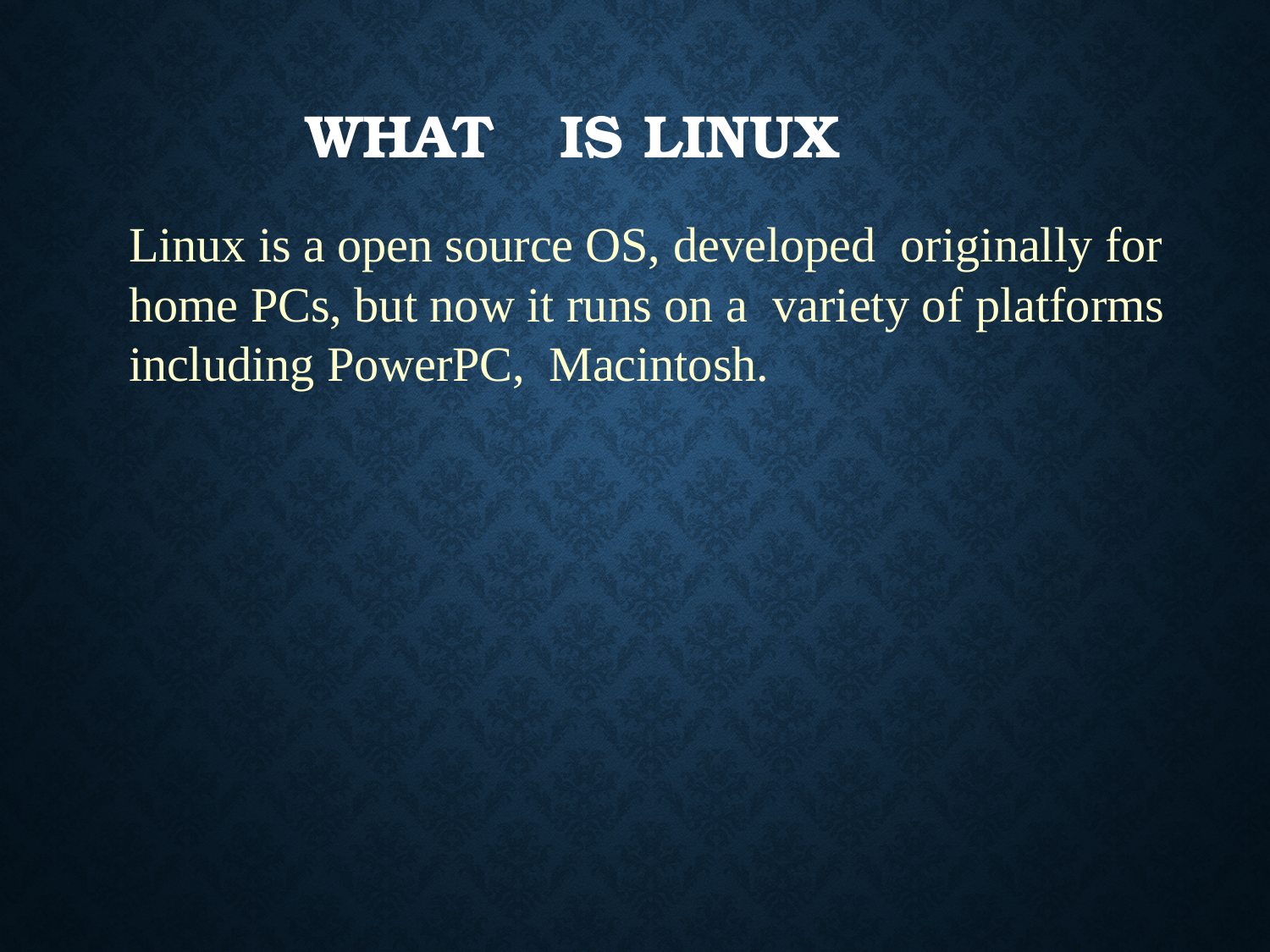

# What	is Linux
Linux is a open source OS, developed  originally for home PCs, but now it runs on a  variety of platforms including PowerPC,  Macintosh.